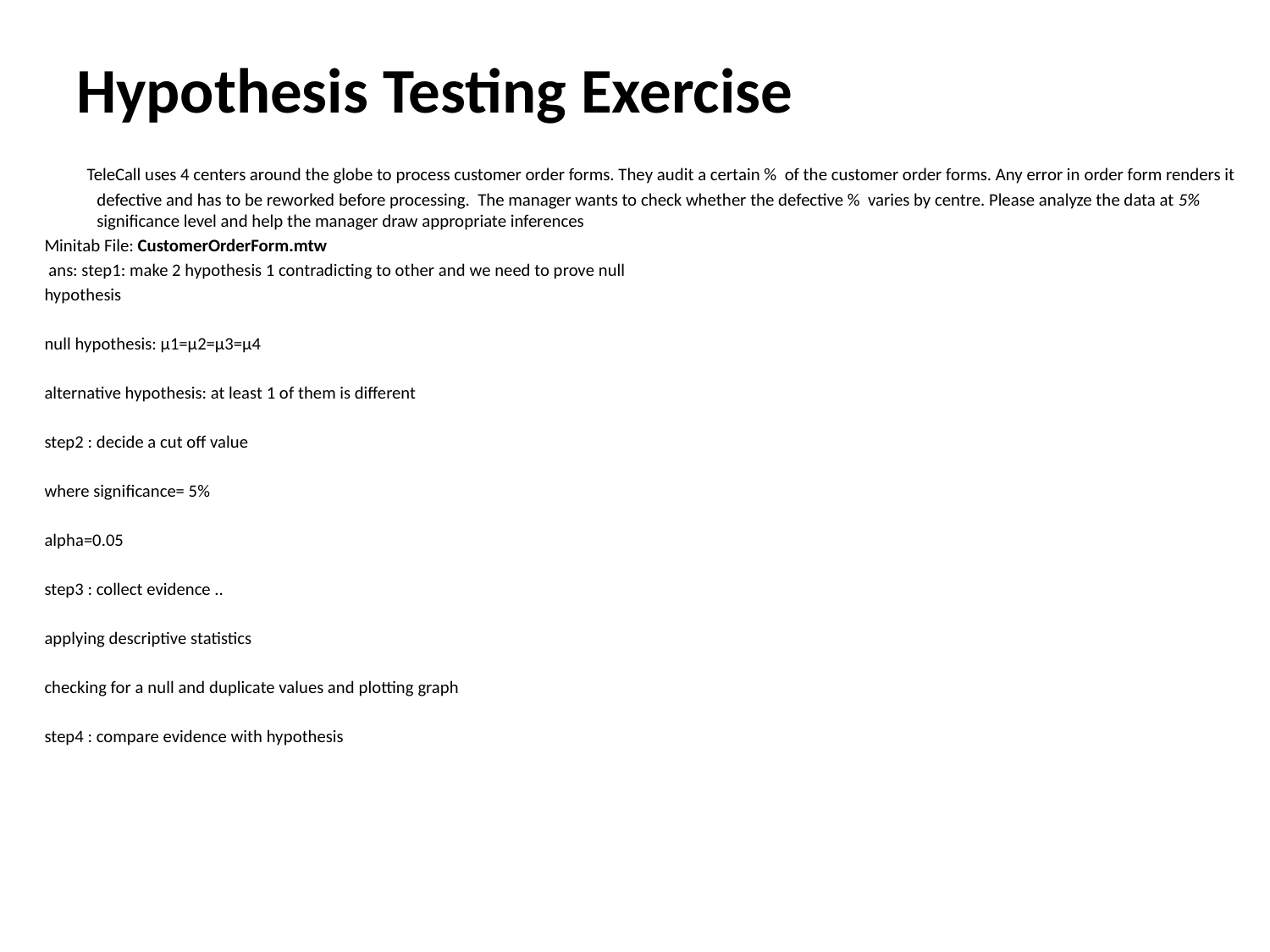

# Hypothesis Testing Exercise
     TeleCall uses 4 centers around the globe to process customer order forms. They audit a certain %  of the customer order forms. Any error in order form renders it defective and has to be reworked before processing.  The manager wants to check whether the defective %  varies by centre. Please analyze the data at 5% significance level and help the manager draw appropriate inferences
Minitab File: CustomerOrderForm.mtw
 ans: step1: make 2 hypothesis 1 contradicting to other and we need to prove null
hypothesis

null hypothesis: µ1=µ2=µ3=µ4

alternative hypothesis: at least 1 of them is different

step2 : decide a cut off value

where significance= 5%

alpha=0.05

step3 : collect evidence ..

applying descriptive statistics

checking for a null and duplicate values and plotting graph

step4 : compare evidence with hypothesis